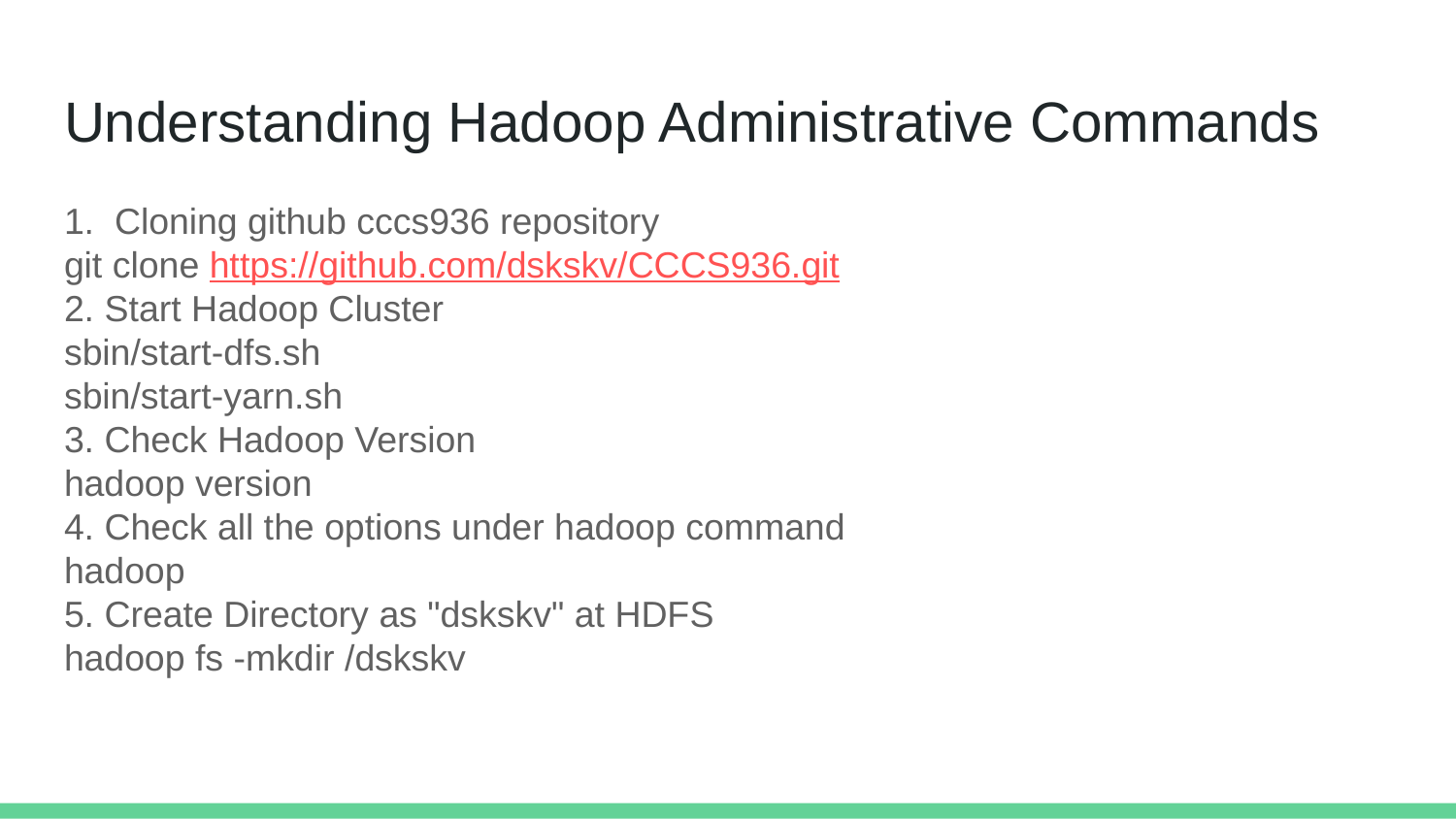

# Understanding Hadoop Administrative Commands
1.  Cloning github cccs936 repository
git clone https://github.com/dskskv/CCCS936.git
2. Start Hadoop Cluster
sbin/start-dfs.sh
sbin/start-yarn.sh
3. Check Hadoop Version
hadoop version
4. Check all the options under hadoop command
hadoop
5. Create Directory as "dskskv" at HDFS
hadoop fs -mkdir /dskskv